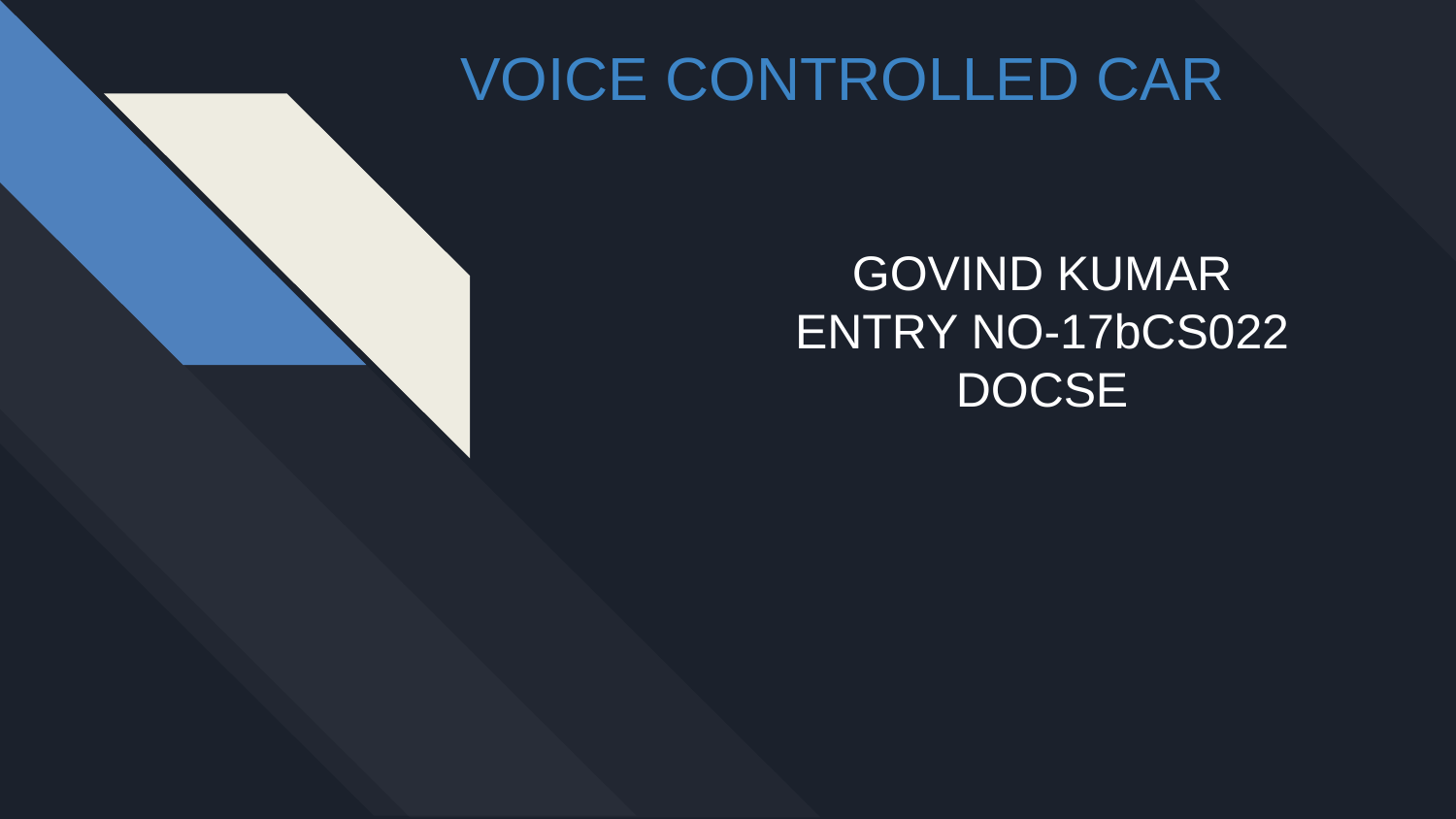

VOICE CONTROLLED CAR

GOVIND KUMAR
ENTRY NO-17bCS022
DOCSE

	GUIDED BY-AJAY KAUL SIR